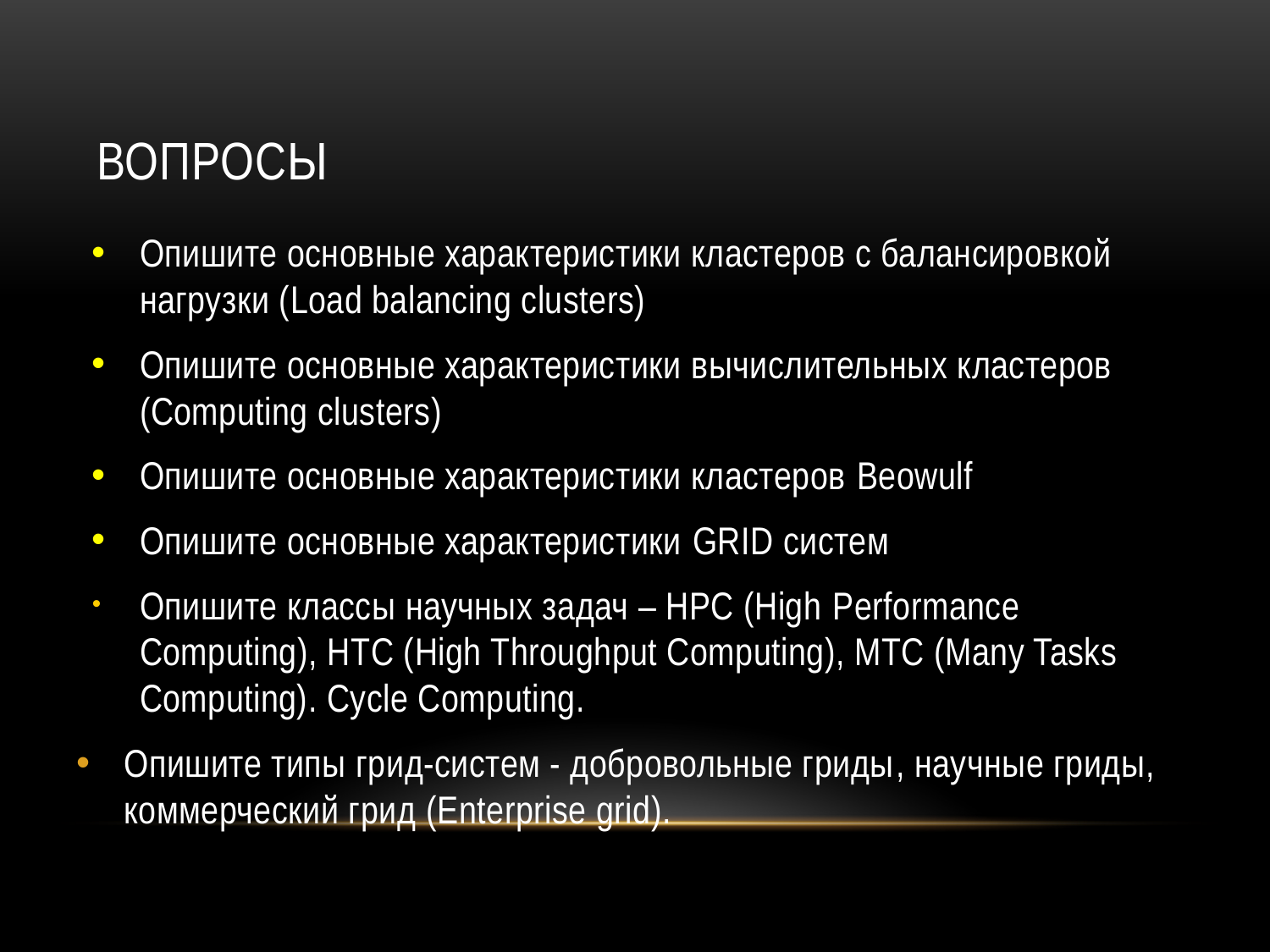

# Вопросы
Опишите основные характеристики кластеров с балансировкой нагрузки (Load balancing clusters)
Опишите основные характеристики вычислительных кластеров (Computing clusters)
Опишите основные характеристики кластеров Beowulf
Опишите основные характеристики GRID систем
Опишите классы научных задач – HPC (High Performance Computing), HTC (High Throughput Computing), MTC (Many Tasks Computing). Cycle Computing.
Опишите типы грид-систем - добровольные гриды, научные гриды, коммерческий грид (Enterprise grid).